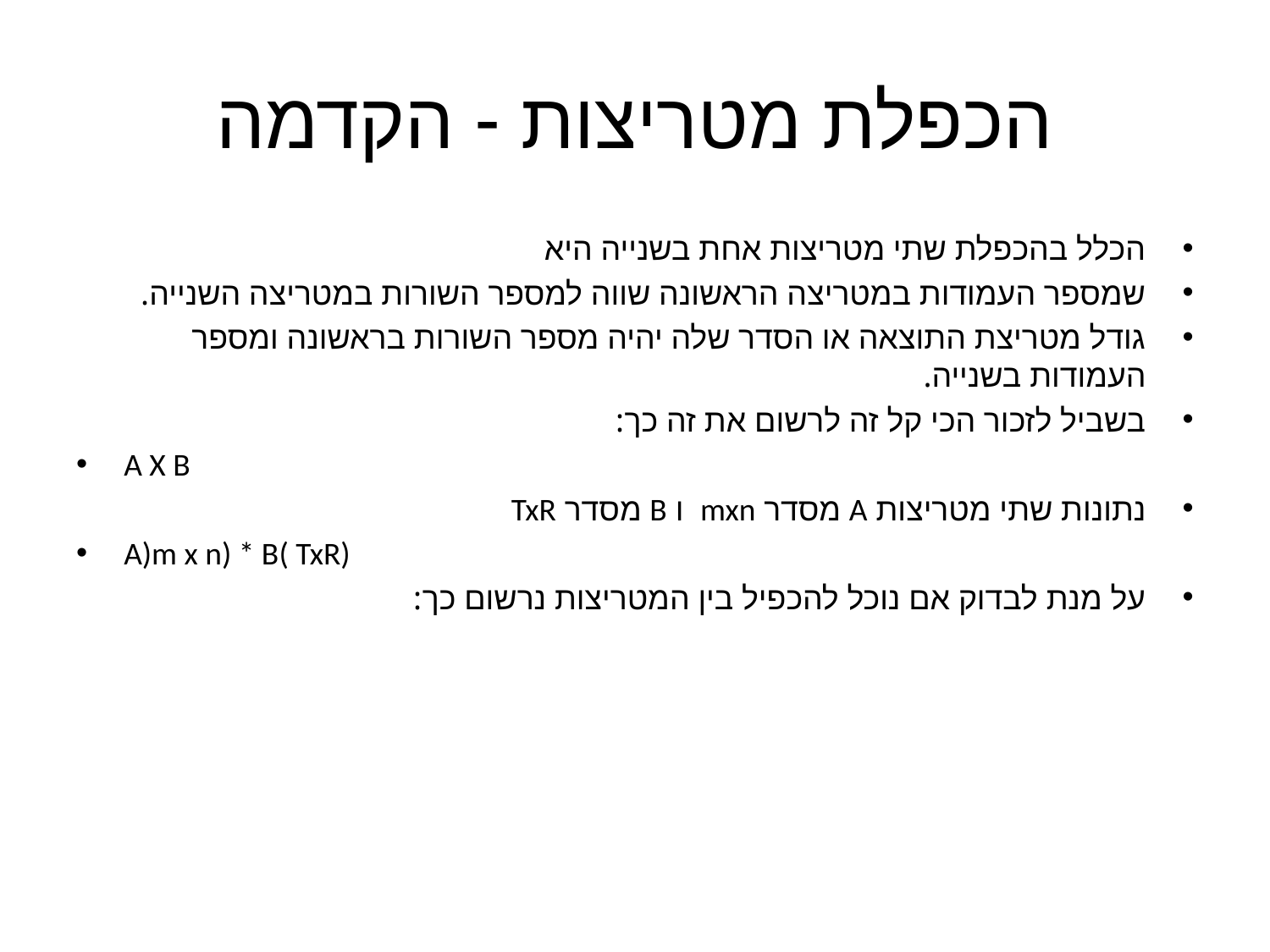

# הכפלת מטריצות - הקדמה
הכלל בהכפלת שתי מטריצות אחת בשנייה היא
שמספר העמודות במטריצה הראשונה שווה למספר השורות במטריצה השנייה.
גודל מטריצת התוצאה או הסדר שלה יהיה מספר השורות בראשונה ומספר העמודות בשנייה.
בשביל לזכור הכי קל זה לרשום את זה כך:
A X B
נתונות שתי מטריצות A מסדר mxn  ו B מסדר TxR
A)m x n) * B( TxR)
על מנת לבדוק אם נוכל להכפיל בין המטריצות נרשום כך: